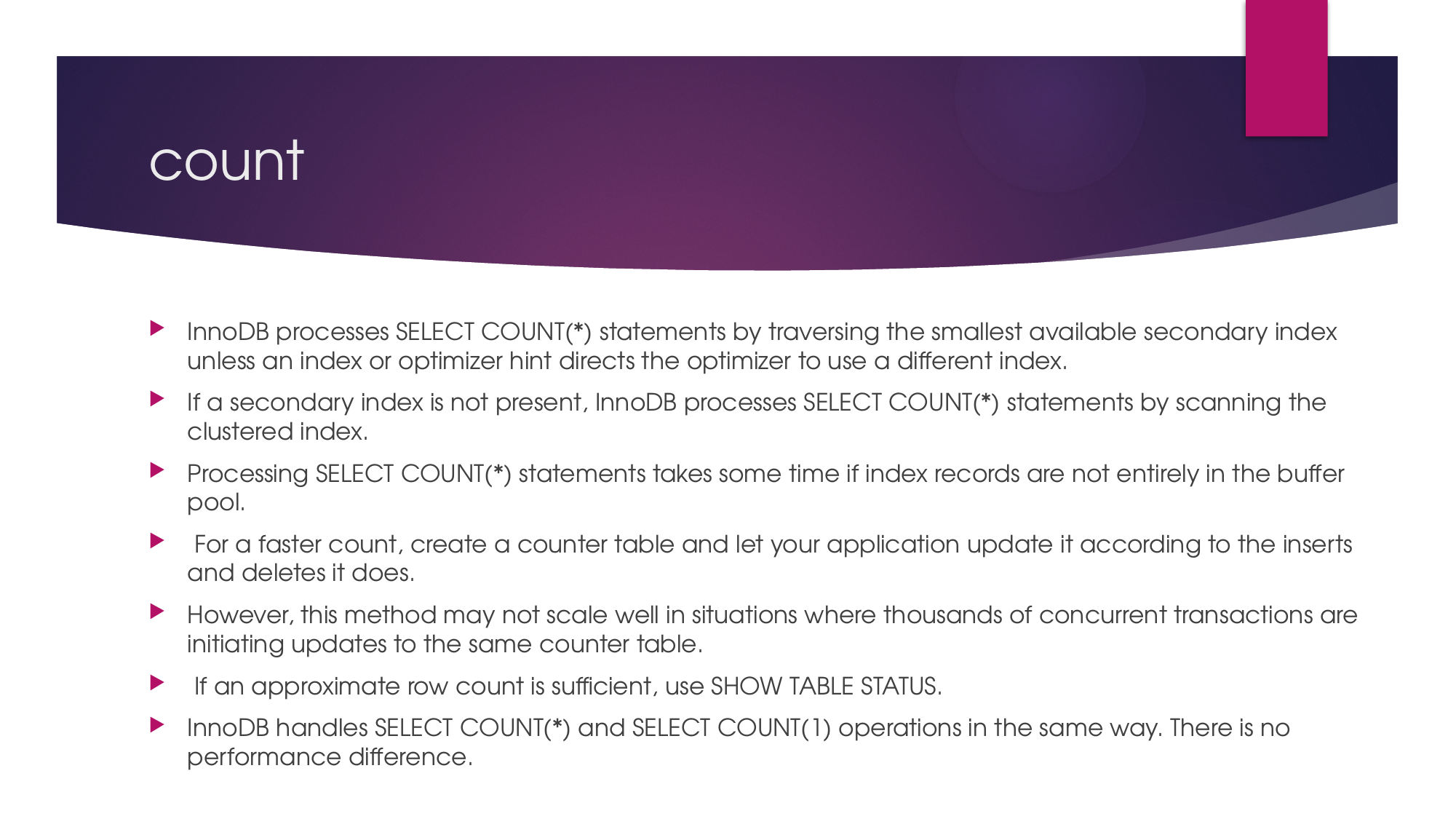

# count
InnoDB processes SELECT COUNT(*) statements by traversing the smallest available secondary index unless an index or optimizer hint directs the optimizer to use a different index.
If a secondary index is not present, InnoDB processes SELECT COUNT(*) statements by scanning the clustered index.
Processing SELECT COUNT(*) statements takes some time if index records are not entirely in the buffer pool.
 For a faster count, create a counter table and let your application update it according to the inserts and deletes it does.
However, this method may not scale well in situations where thousands of concurrent transactions are initiating updates to the same counter table.
 If an approximate row count is sufficient, use SHOW TABLE STATUS.
InnoDB handles SELECT COUNT(*) and SELECT COUNT(1) operations in the same way. There is no performance difference.